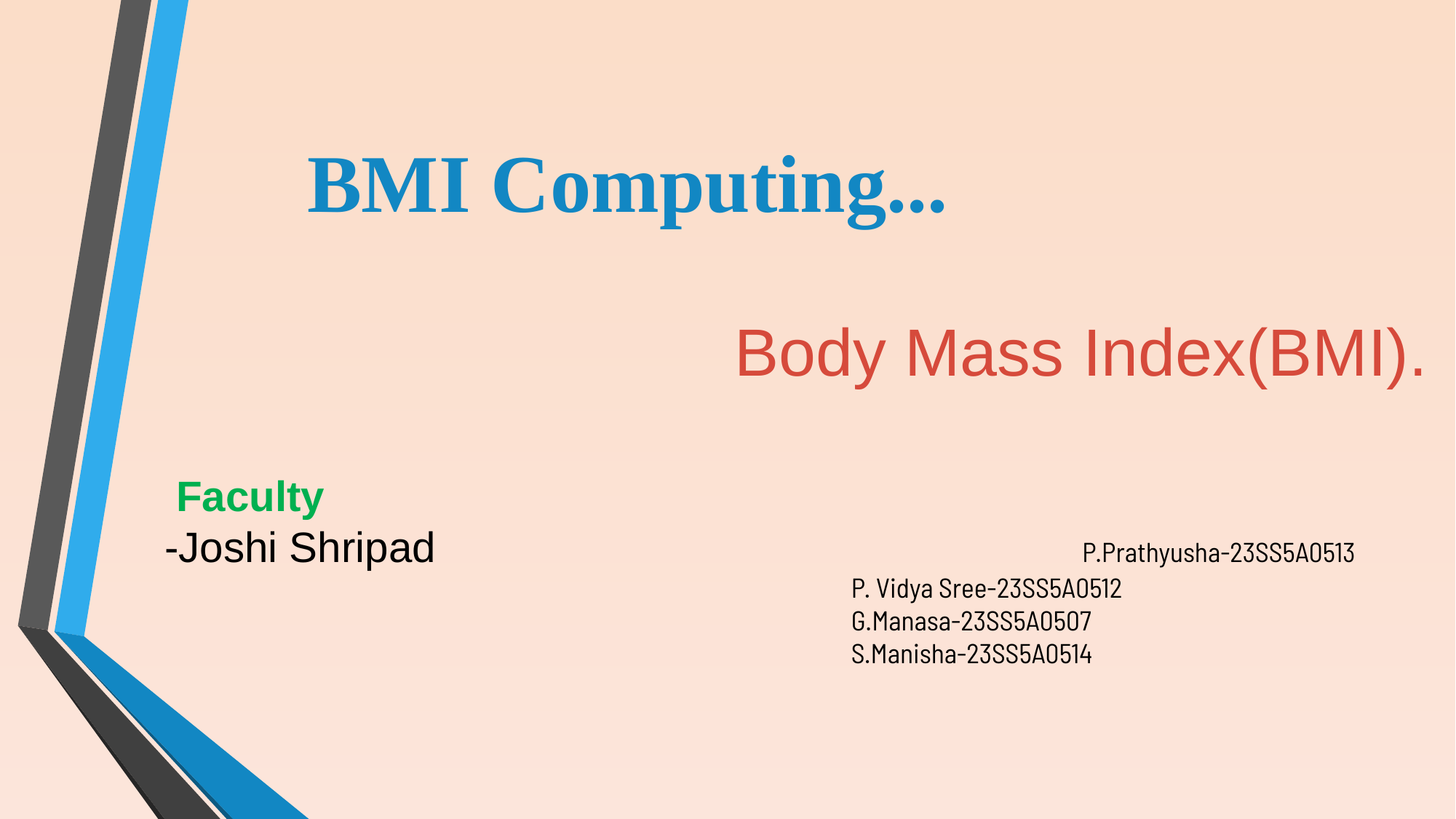

BMI Computing...

                                       Body Mass Index(BMI).

              Faculty
             -Joshi Shripad                                                       P.Prathyusha-23SS5A0513
                                                                                                                                                          P. Vidya Sree-23SS5A0512
                                                                                                                                                          G.Manasa-23SS5A0507
                                                                                                                                                          S.Manisha-23SS5A0514